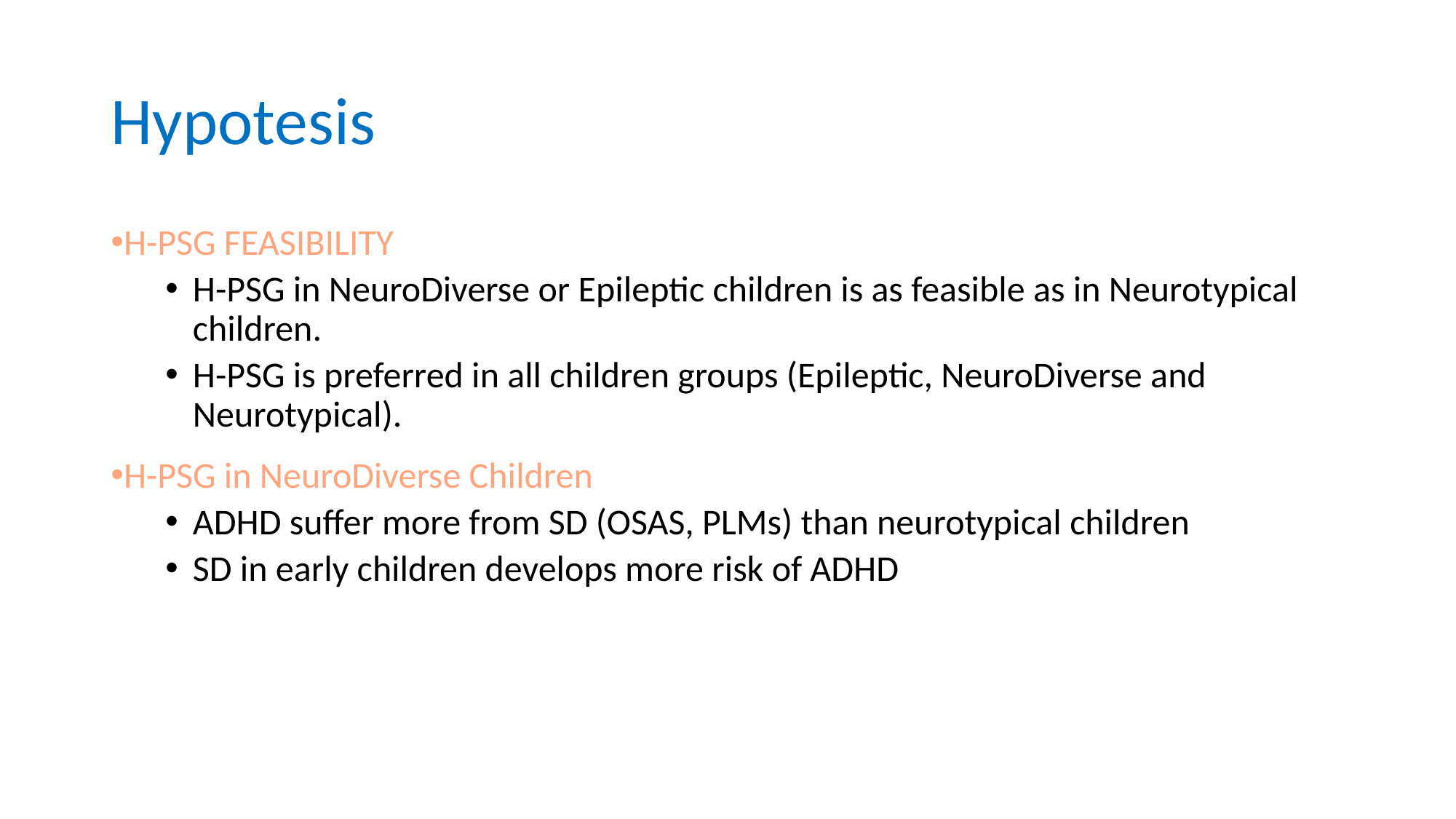

# Hypotesis
H-PSG FEASIBILITY
H-PSG in NeuroDiverse or Epileptic children is as feasible as in Neurotypical children.
H-PSG is preferred in all children groups (Epileptic, NeuroDiverse and Neurotypical).
H-PSG in NeuroDiverse Children
ADHD suffer more from SD (OSAS, PLMs) than neurotypical children
SD in early children develops more risk of ADHD